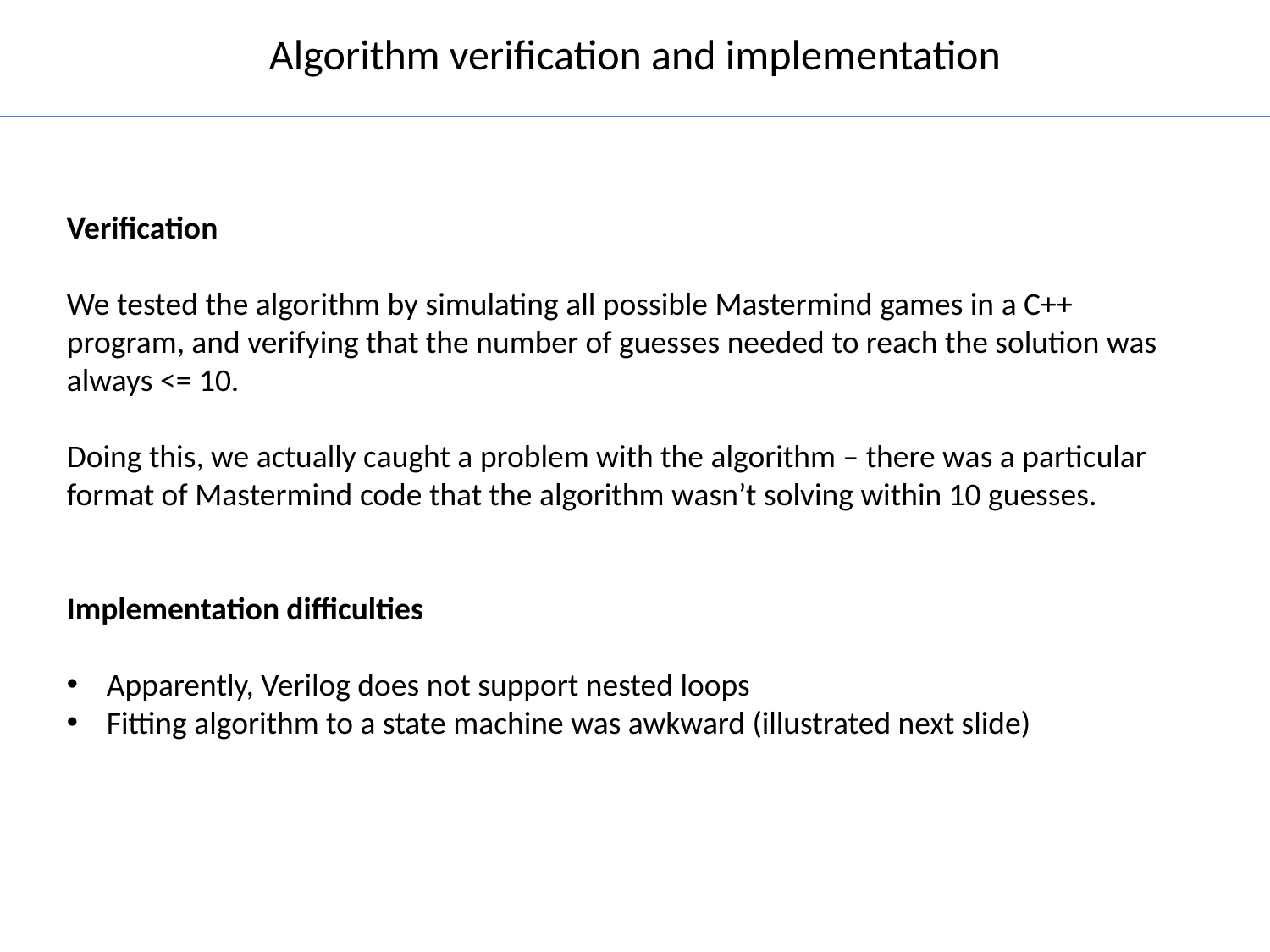

Algorithm verification and implementation
Verification

We tested the algorithm by simulating all possible Mastermind games in a C++ program, and verifying that the number of guesses needed to reach the solution was always <= 10.

Doing this, we actually caught a problem with the algorithm – there was a particular format of Mastermind code that the algorithm wasn’t solving within 10 guesses.

Implementation difficulties

Apparently, Verilog does not support nested loops
Fitting algorithm to a state machine was awkward (illustrated next slide)